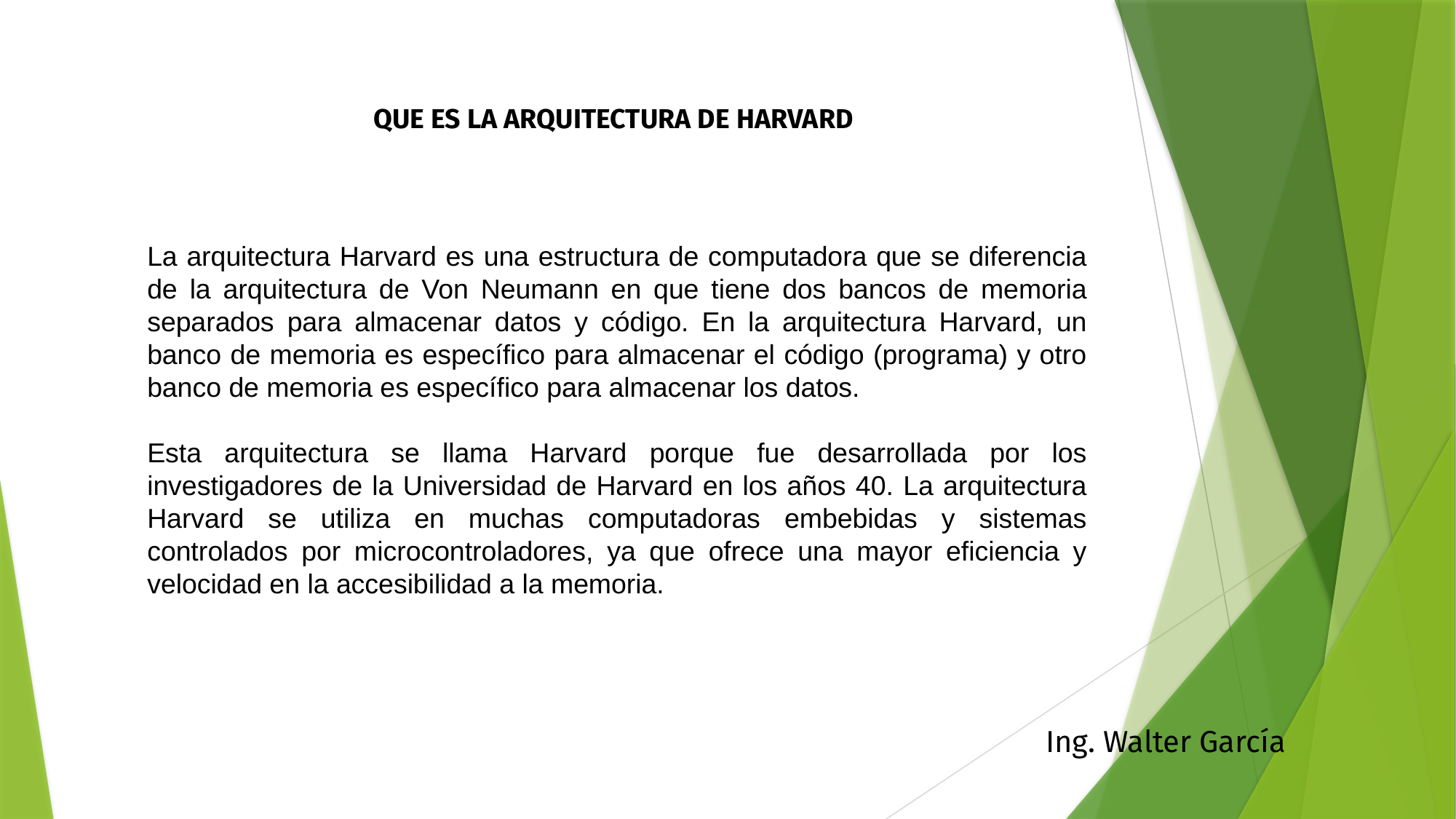

# QUE ES LA ARQUITECTURA DE HARVARD
La arquitectura Harvard es una estructura de computadora que se diferencia de la arquitectura de Von Neumann en que tiene dos bancos de memoria separados para almacenar datos y código. En la arquitectura Harvard, un banco de memoria es específico para almacenar el código (programa) y otro banco de memoria es específico para almacenar los datos.

Esta arquitectura se llama Harvard porque fue desarrollada por los investigadores de la Universidad de Harvard en los años 40. La arquitectura Harvard se utiliza en muchas computadoras embebidas y sistemas controlados por microcontroladores, ya que ofrece una mayor eficiencia y velocidad en la accesibilidad a la memoria.
Ing. Walter García